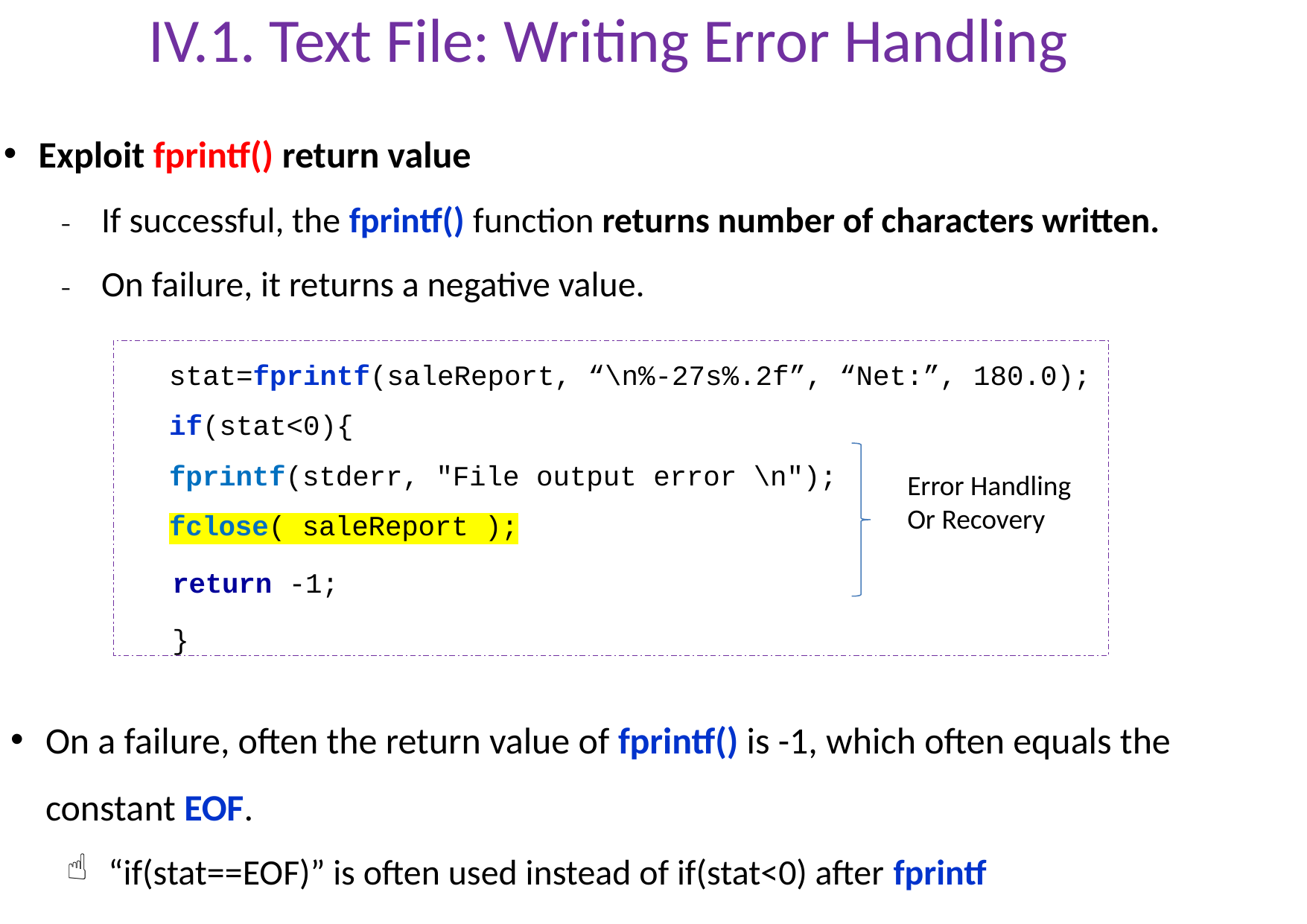

# IV.1. Text File: Writing Error Handling
Exploit fprintf() return value
If successful, the fprintf() function returns number of characters written.
On failure, it returns a negative value.
stat=fprintf(saleReport, “\n%-27s%.2f”, “Net:”, 180.0);
if(stat<0){
fprintf(stderr, "File output error \n");
fclose( saleReport );
return -1;
}

Error Handling
Or Recovery
On a failure, often the return value of fprintf() is -1, which often equals the constant EOF.
“if(stat==EOF)” is often used instead of if(stat<0) after fprintf